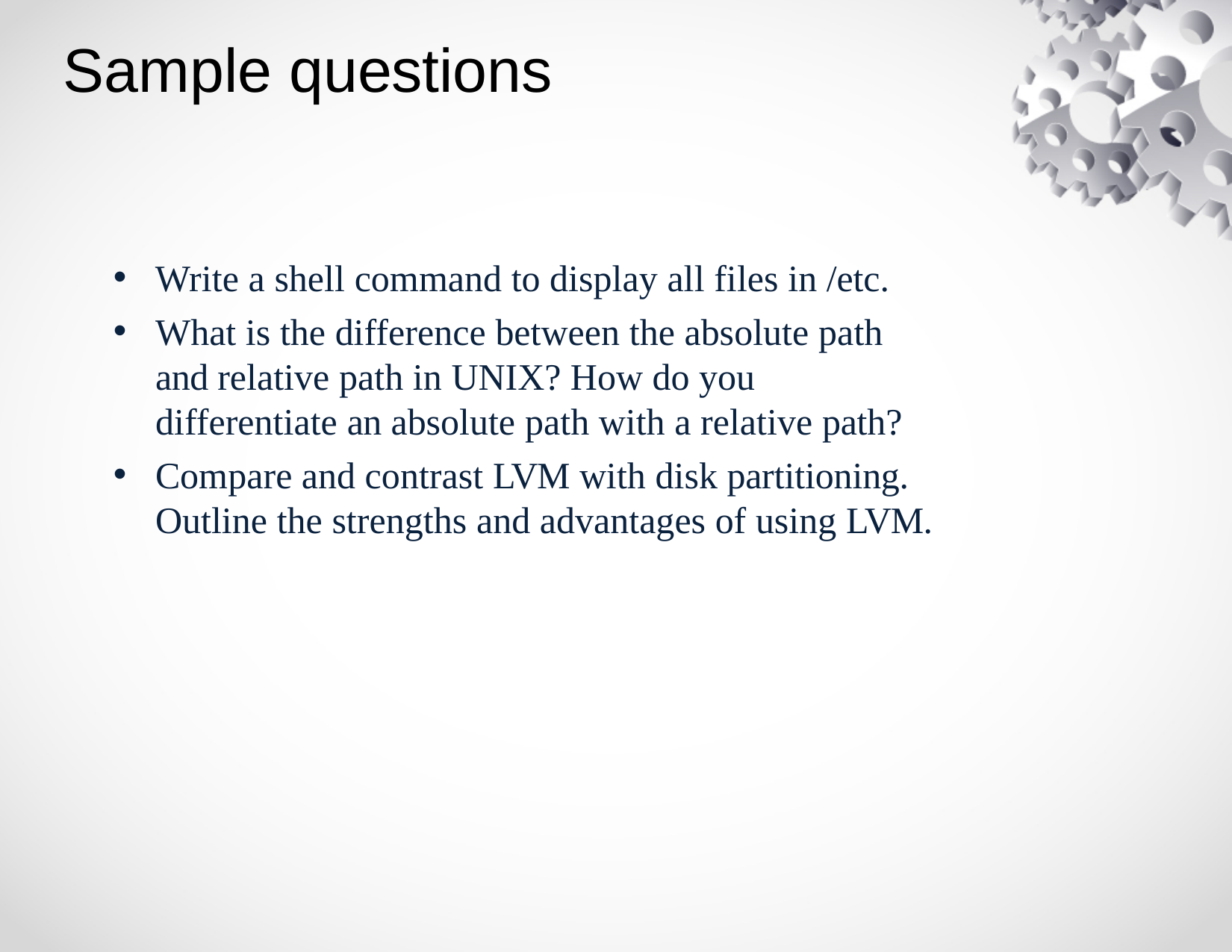

# Sample questions
Write a shell command to display all files in /etc.
What is the difference between the absolute path and relative path in UNIX? How do you differentiate an absolute path with a relative path?
Compare and contrast LVM with disk partitioning. Outline the strengths and advantages of using LVM.